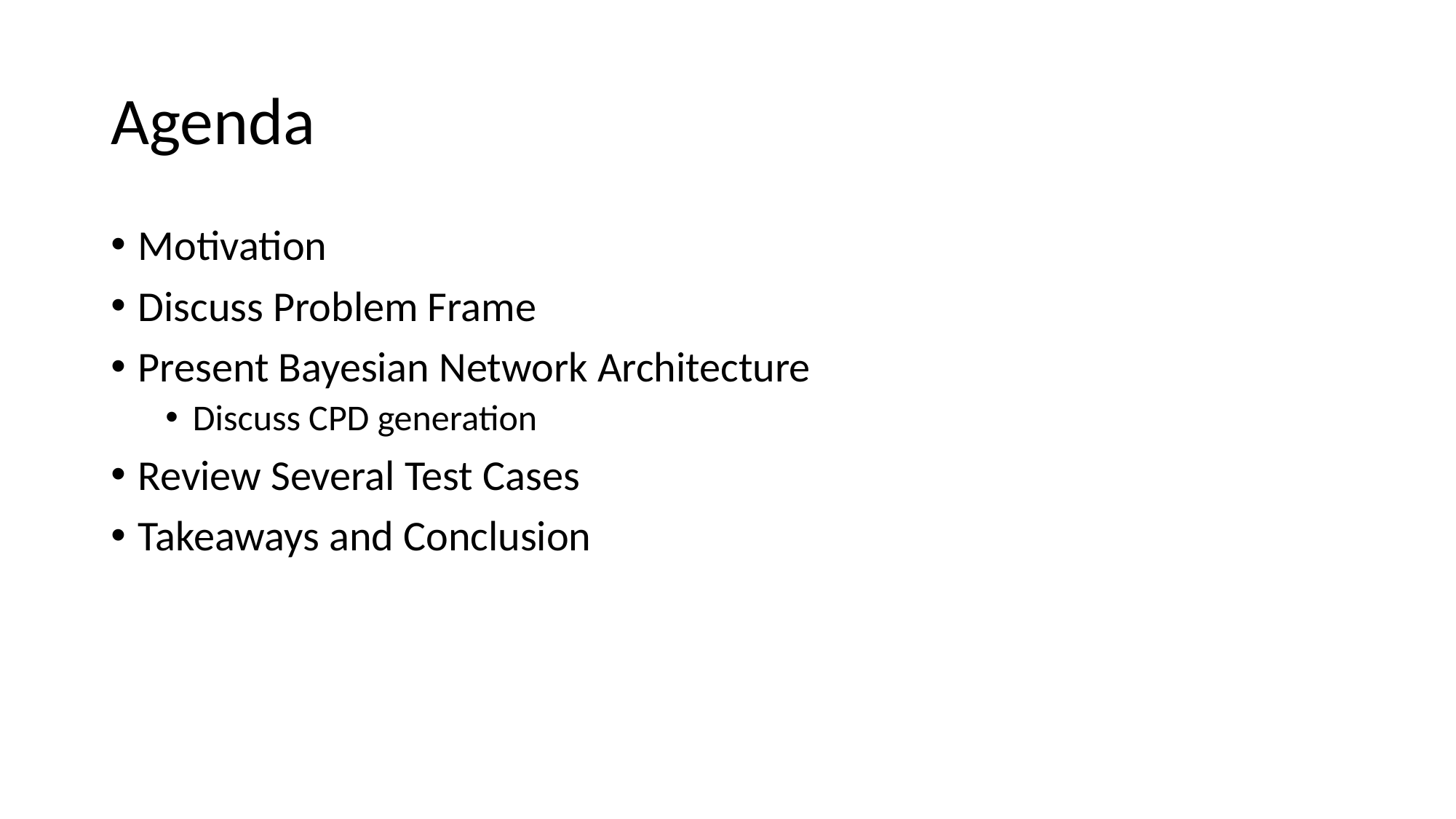

# Agenda
Motivation
Discuss Problem Frame
Present Bayesian Network Architecture
Discuss CPD generation
Review Several Test Cases
Takeaways and Conclusion